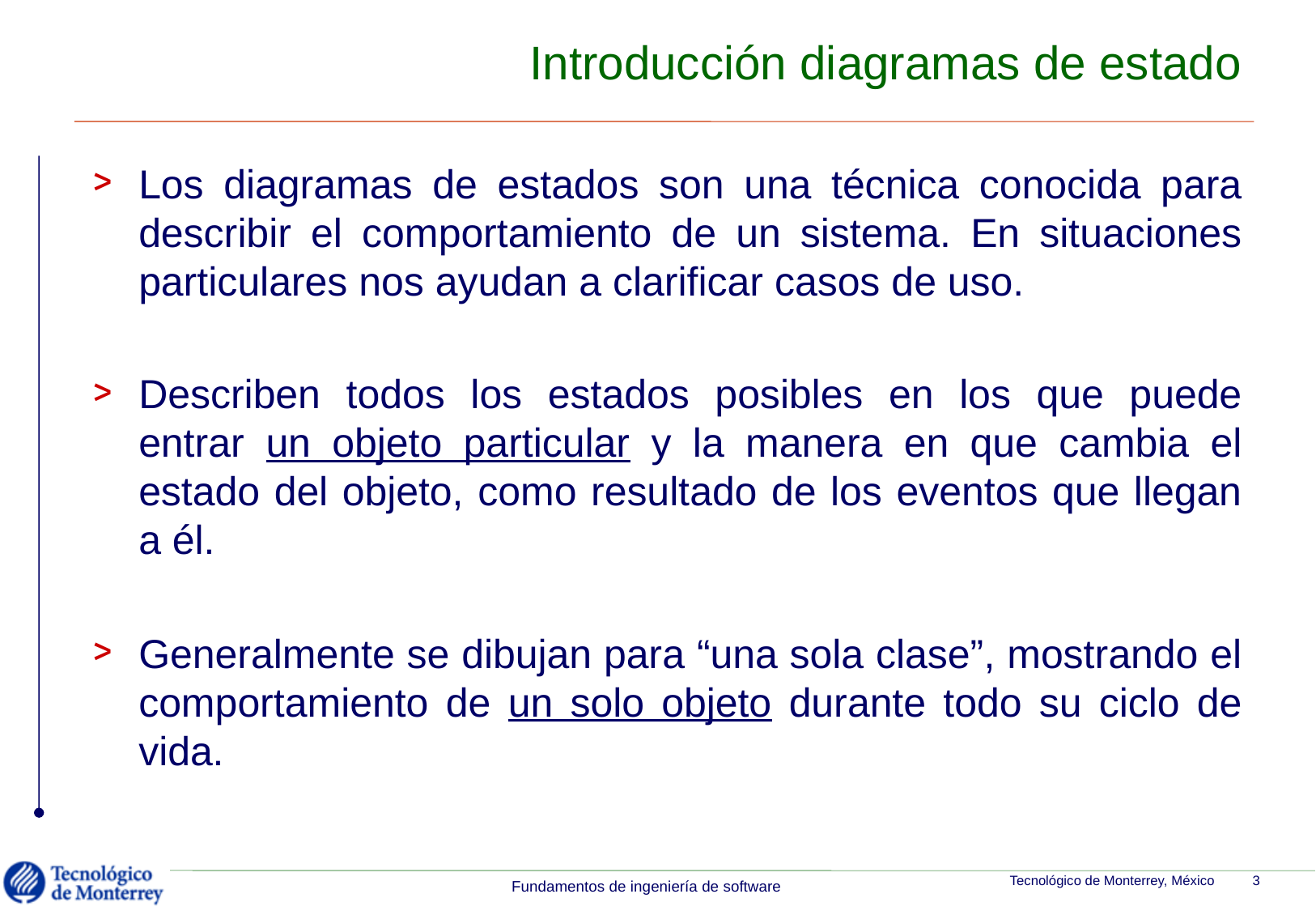

# Introducción diagramas de estado
Los diagramas de estados son una técnica conocida para describir el comportamiento de un sistema. En situaciones particulares nos ayudan a clarificar casos de uso.

Describen todos los estados posibles en los que puede entrar un objeto particular y la manera en que cambia el estado del objeto, como resultado de los eventos que llegan a él.

Generalmente se dibujan para “una sola clase”, mostrando el comportamiento de un solo objeto durante todo su ciclo de vida.